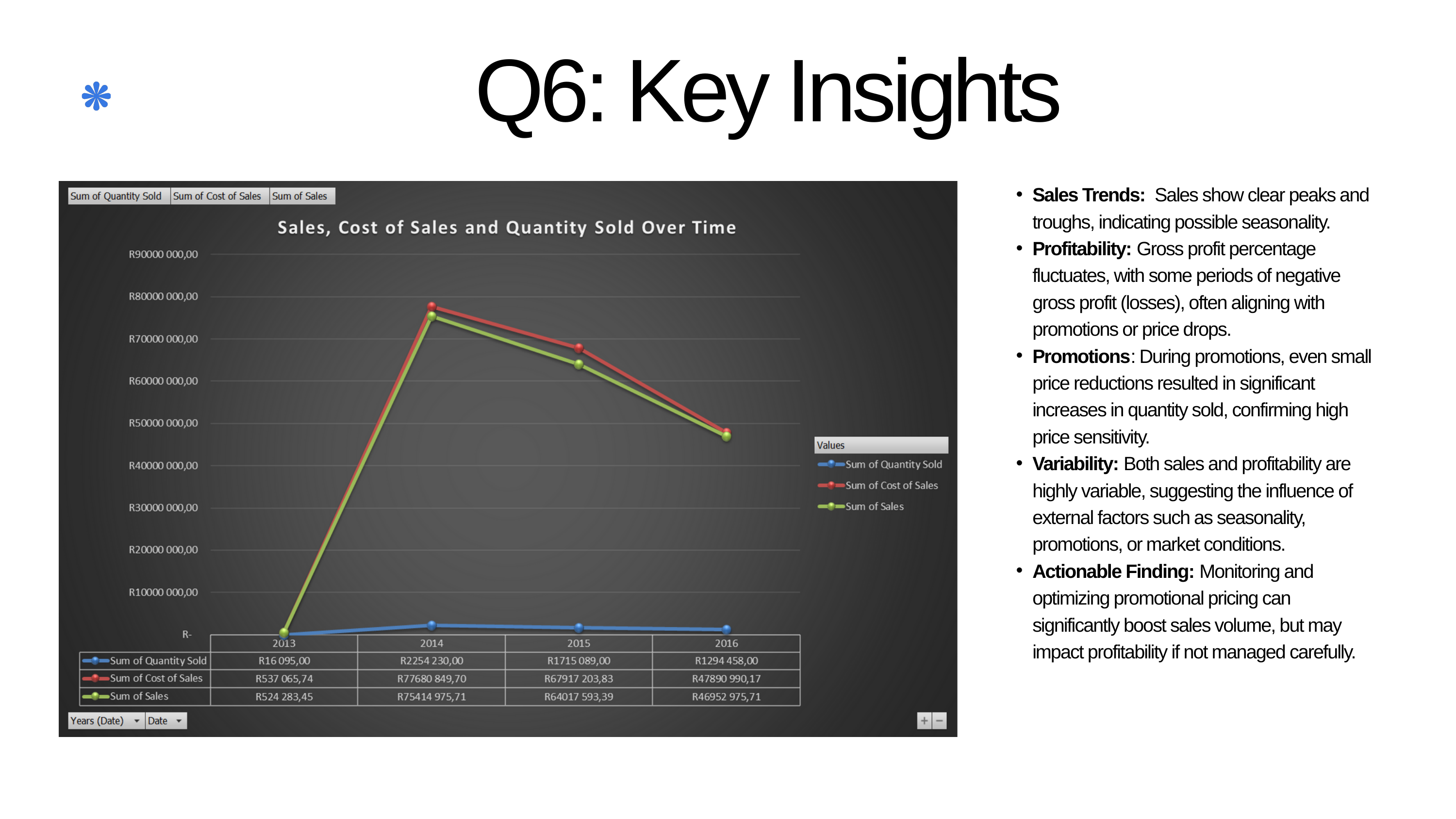

Q6: Key Insights

Sales Trends:  Sales show clear peaks and troughs, indicating possible seasonality.
Profitability: Gross profit percentage fluctuates, with some periods of negative gross profit (losses), often aligning with promotions or price drops.
Promotions: During promotions, even small price reductions resulted in significant increases in quantity sold, confirming high price sensitivity.
Variability: Both sales and profitability are highly variable, suggesting the influence of external factors such as seasonality, promotions, or market conditions.
Actionable Finding: Monitoring and optimizing promotional pricing can significantly boost sales volume, but may impact profitability if not managed carefully.